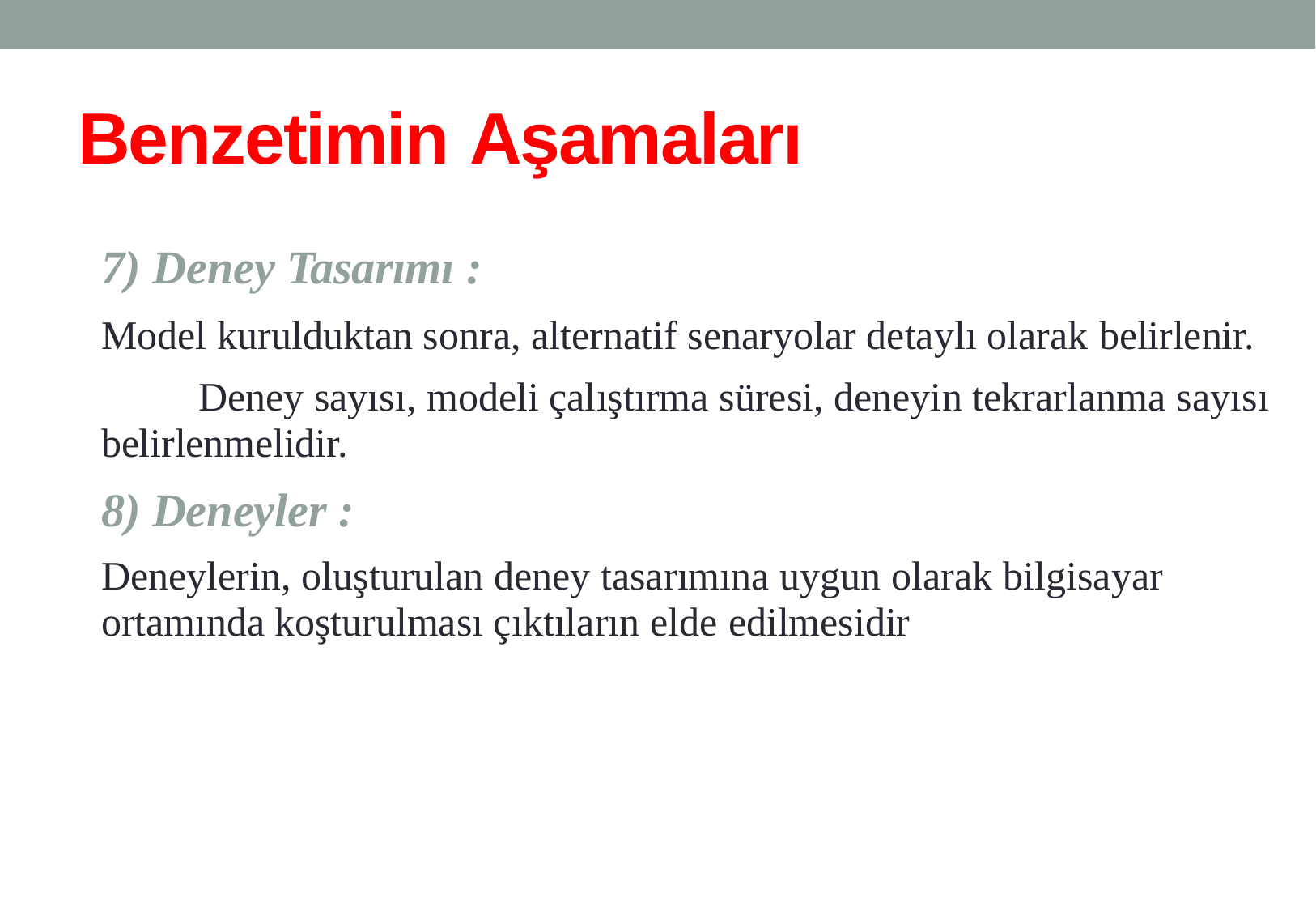

# Benzetimin Aşamaları
Deney Tasarımı :
Model kurulduktan sonra, alternatif senaryolar detaylı olarak belirlenir.
Deney sayısı, modeli çalıştırma süresi, deneyin tekrarlanma sayısı
belirlenmelidir.
Deneyler :
Deneylerin, oluşturulan deney tasarımına uygun olarak bilgisayar
ortamında koşturulması çıktıların elde edilmesidir